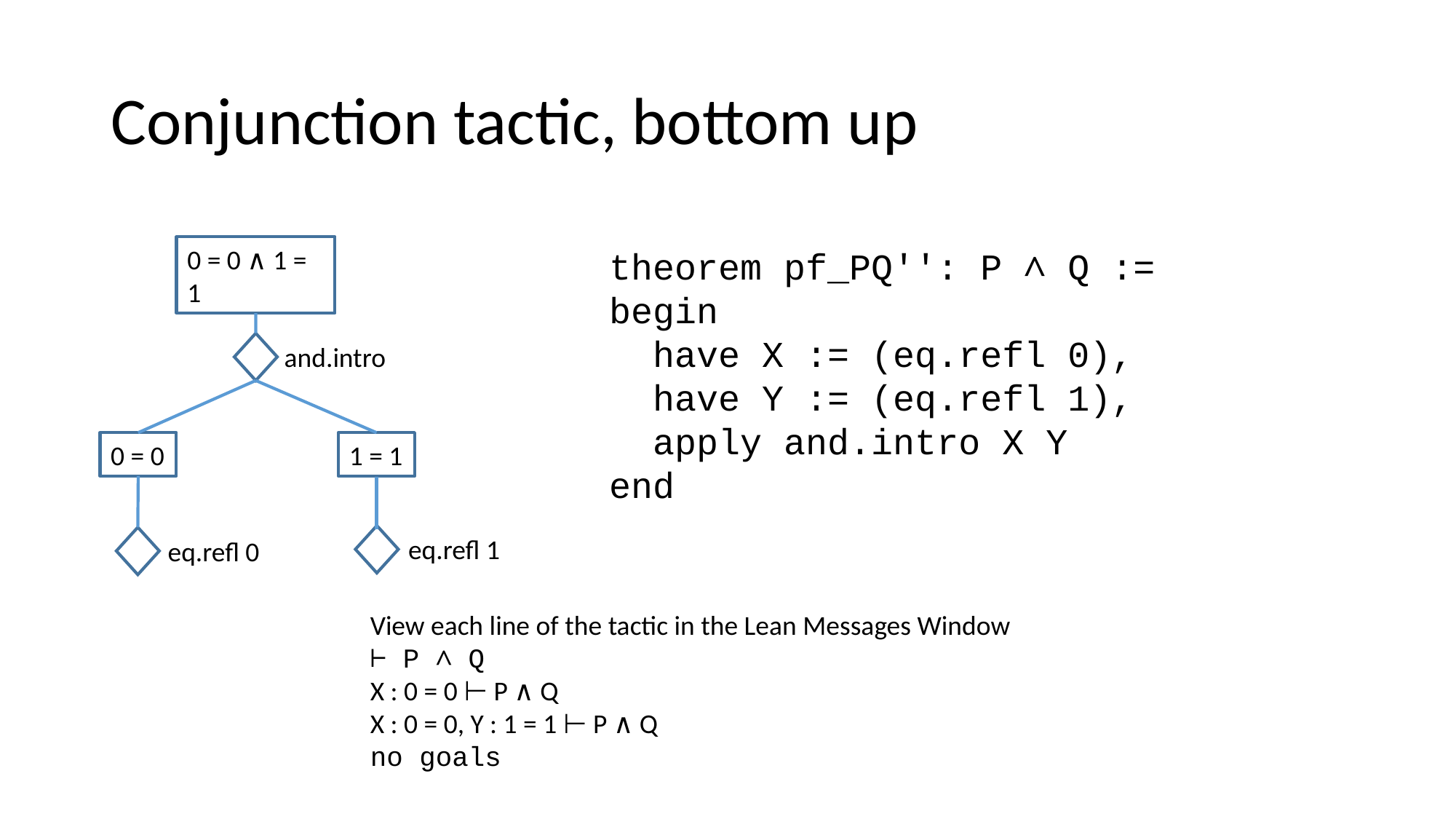

# Conjunction tactic, bottom up
0 = 0 ∧ 1 = 1
theorem pf_PQ'': P ∧ Q :=
begin
  have X := (eq.refl 0),
  have Y := (eq.refl 1),
  apply and.intro X Y
end

and.intro
0 = 0
1 = 1

eq.refl 1

eq.refl 0
View each line of the tactic in the Lean Messages Window
⊢ P ∧ Q
X : 0 = 0 ⊢ P ∧ Q
X : 0 = 0, Y : 1 = 1 ⊢ P ∧ Q
no goals